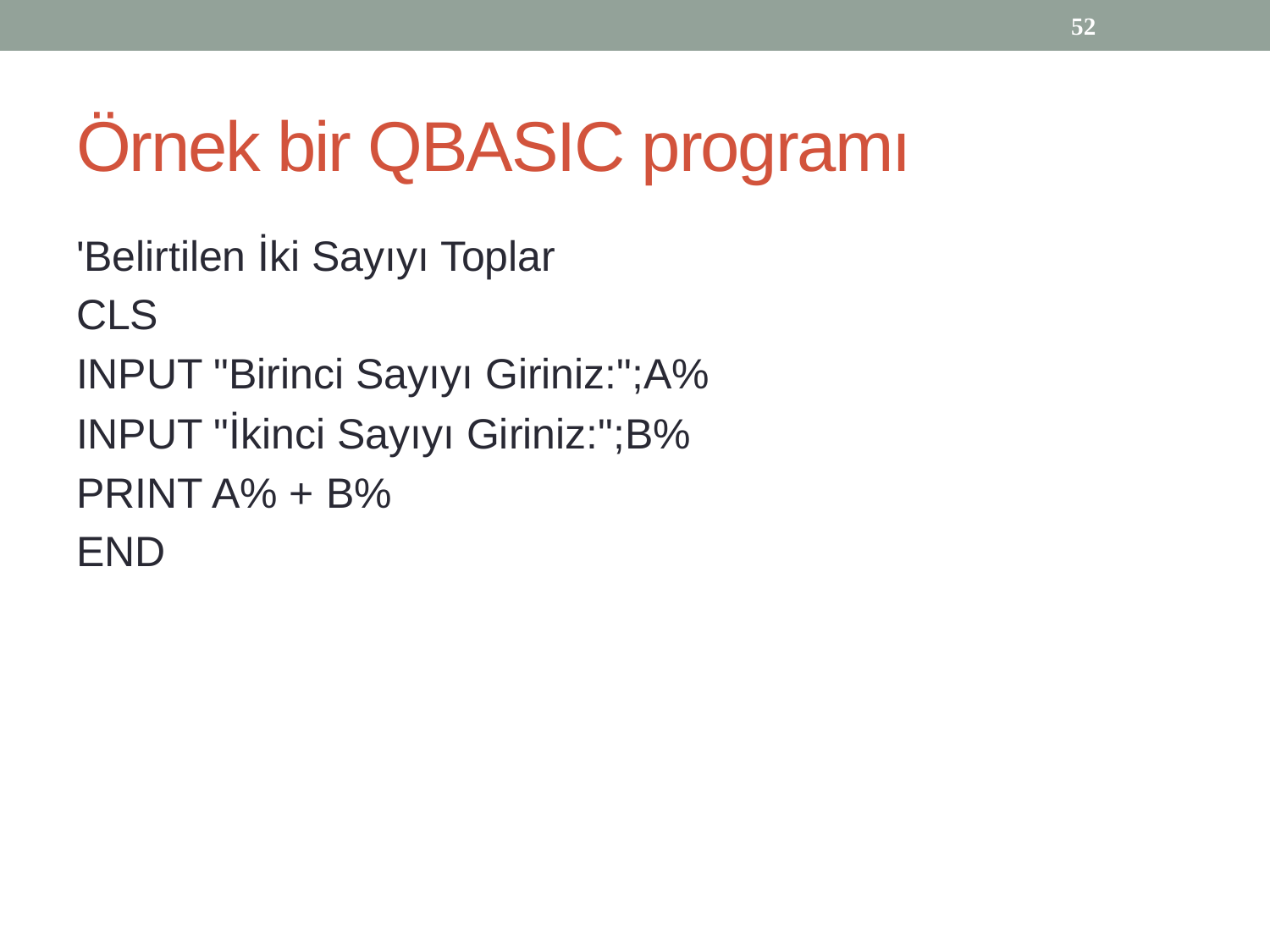

52
# Örnek bir QBASIC programı
'Belirtilen İki Sayıyı Toplar
CLS
INPUT "Birinci Sayıyı Giriniz:";A%
INPUT "İkinci Sayıyı Giriniz:";B%
PRINT A% + B%
END